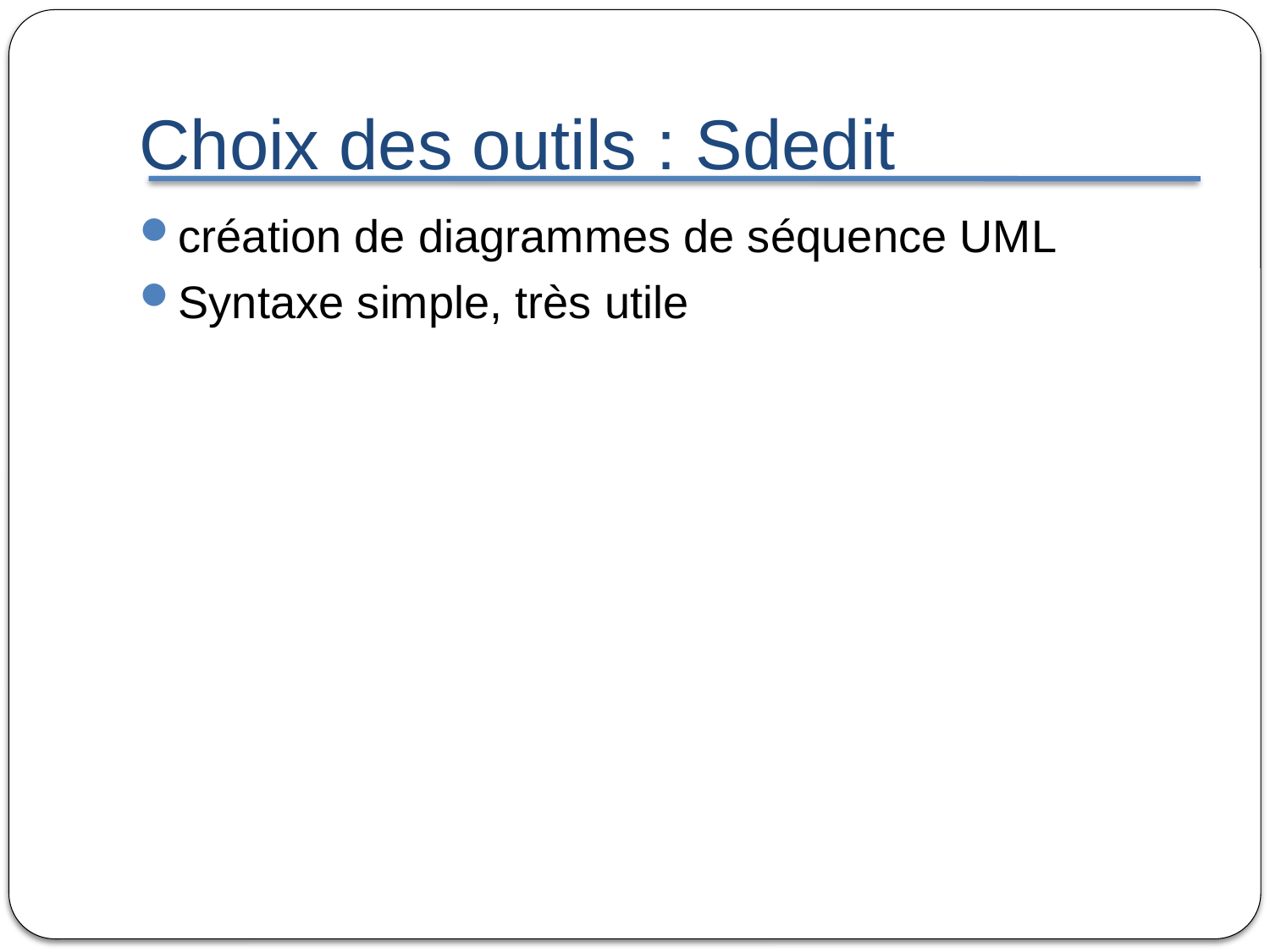

# Choix des outils : Sdedit
création de diagrammes de séquence UML
Syntaxe simple, très utile